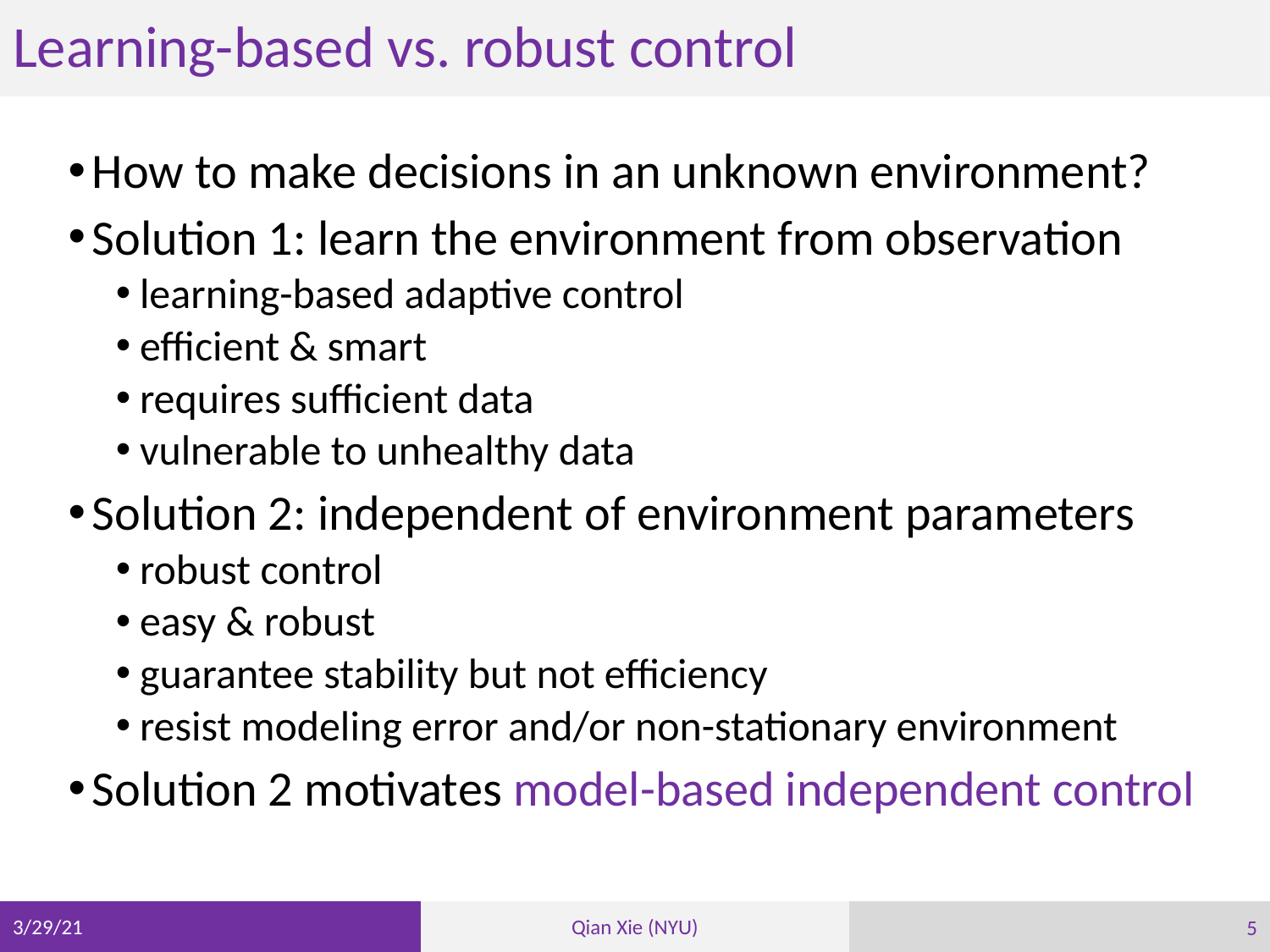

# Learning-based vs. robust control
How to make decisions in an unknown environment?
Solution 1: learn the environment from observation
learning-based adaptive control
efficient & smart
requires sufficient data
vulnerable to unhealthy data
Solution 2: independent of environment parameters
robust control
easy & robust
guarantee stability but not efficiency
resist modeling error and/or non-stationary environment
Solution 2 motivates model-based independent control
5
3/29/21
Qian Xie (NYU)